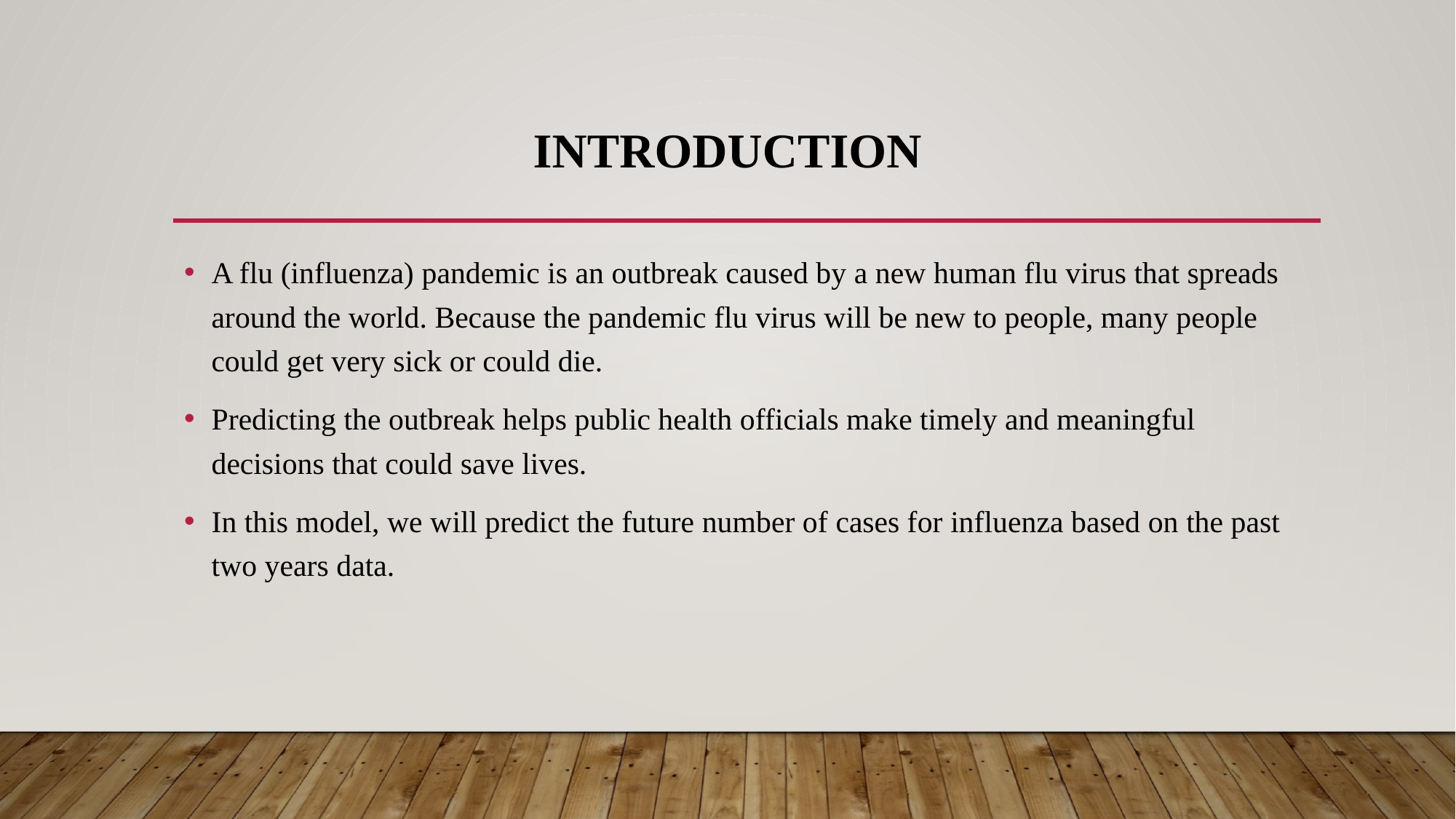

# Introduction
A flu (influenza) pandemic is an outbreak caused by a new human flu virus that spreads around the world. Because the pandemic flu virus will be new to people, many people could get very sick or could die.
Predicting the outbreak helps public health officials make timely and meaningful decisions that could save lives.
In this model, we will predict the future number of cases for influenza based on the past two years data.